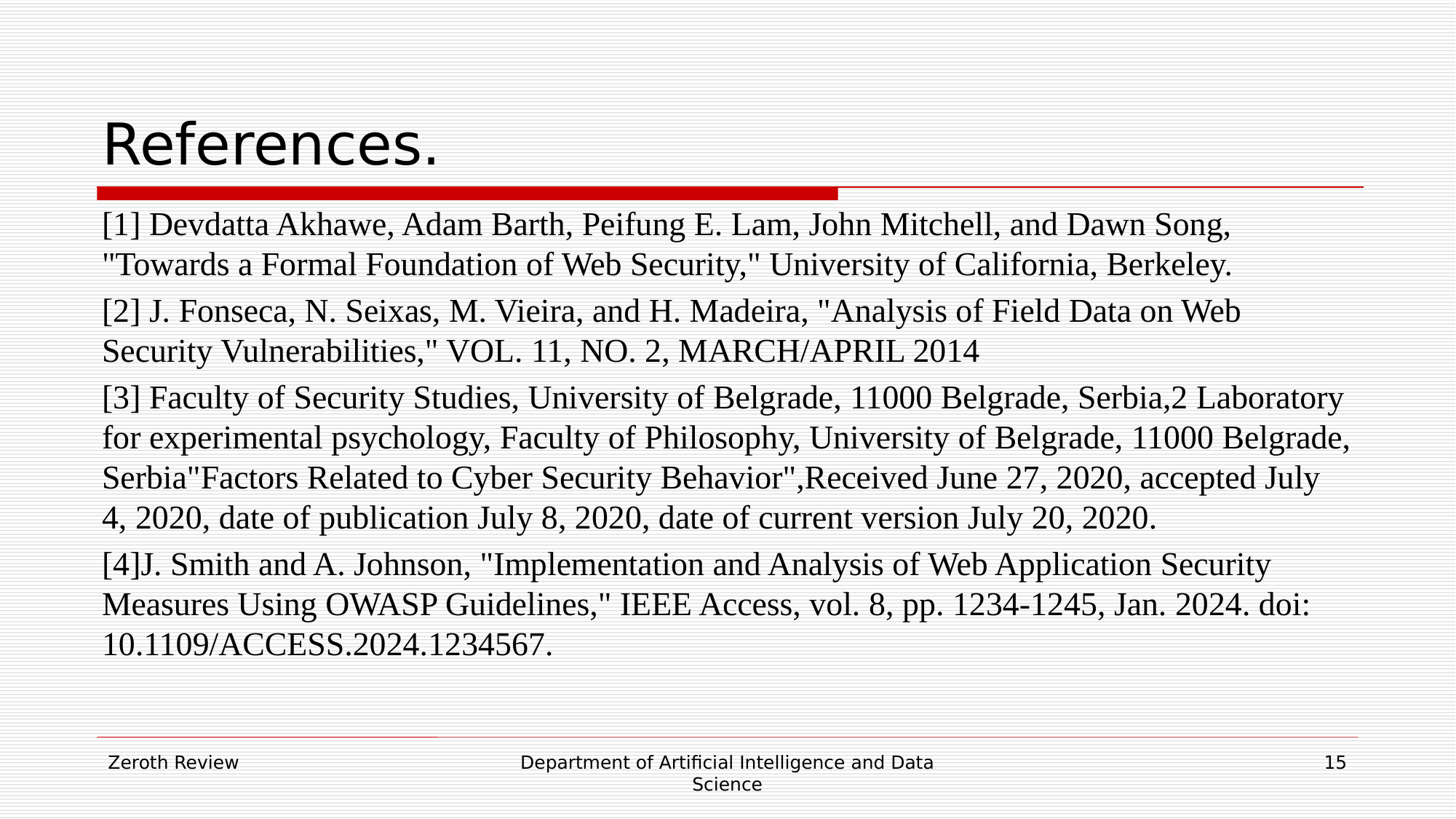

# References.
[1] Devdatta Akhawe, Adam Barth, Peifung E. Lam, John Mitchell, and Dawn Song, "Towards a Formal Foundation of Web Security," University of California, Berkeley.
[2] J. Fonseca, N. Seixas, M. Vieira, and H. Madeira, "Analysis of Field Data on Web Security Vulnerabilities," VOL. 11, NO. 2, MARCH/APRIL 2014
[3] Faculty of Security Studies, University of Belgrade, 11000 Belgrade, Serbia,2 Laboratory for experimental psychology, Faculty of Philosophy, University of Belgrade, 11000 Belgrade, Serbia"Factors Related to Cyber Security Behavior",Received June 27, 2020, accepted July 4, 2020, date of publication July 8, 2020, date of current version July 20, 2020.
[4]J. Smith and A. Johnson, "Implementation and Analysis of Web Application Security Measures Using OWASP Guidelines," IEEE Access, vol. 8, pp. 1234-1245, Jan. 2024. doi: 10.1109/ACCESS.2024.1234567.
Zeroth Review
Department of Artificial Intelligence and Data Science
15